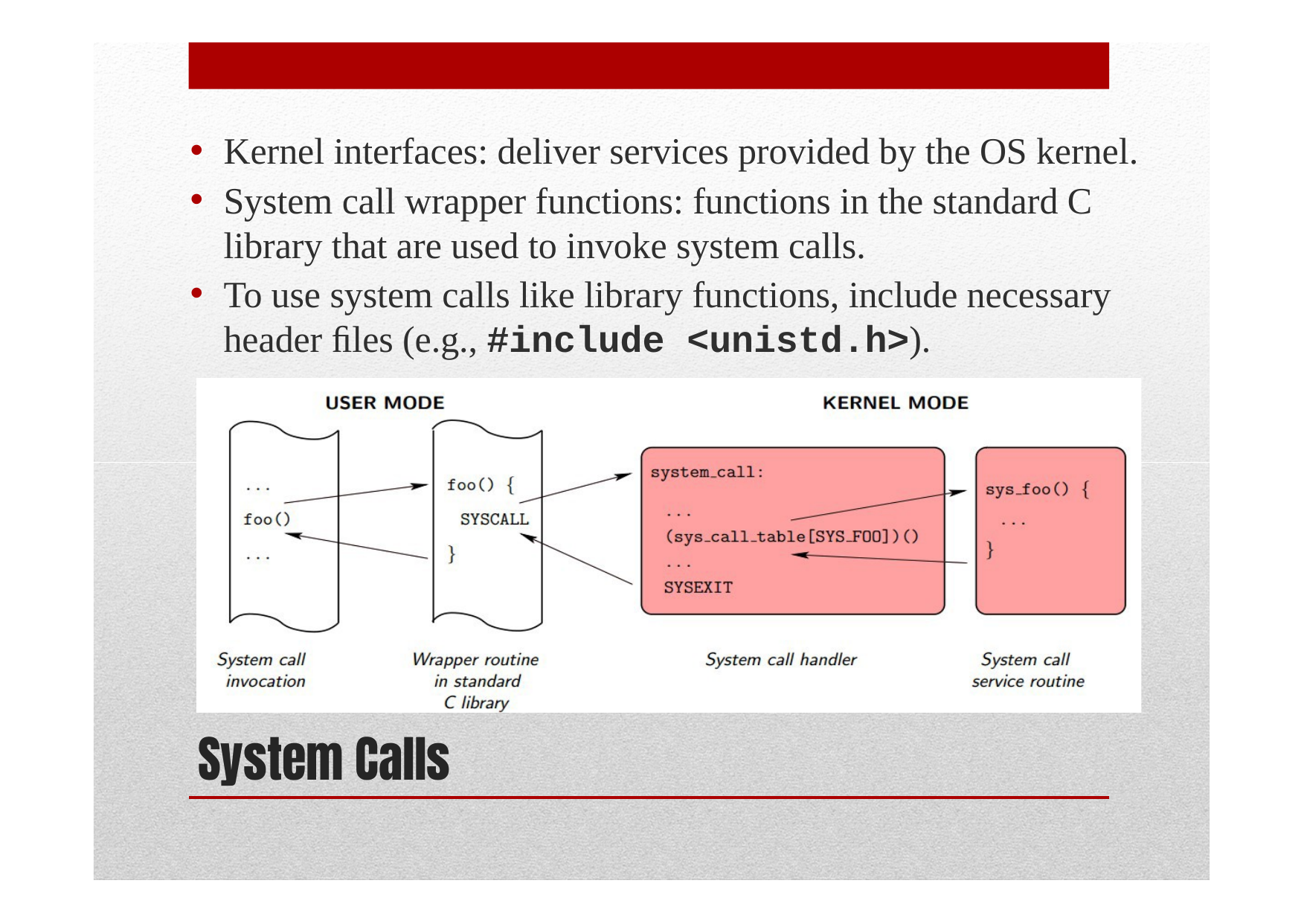

Kernel interfaces: deliver services provided by the OS kernel.
System call wrapper functions: functions in the standard C library that are used to invoke system calls.
To use system calls like library functions, include necessary header ﬁles (e.g., #include <unistd.h>).

System Calls